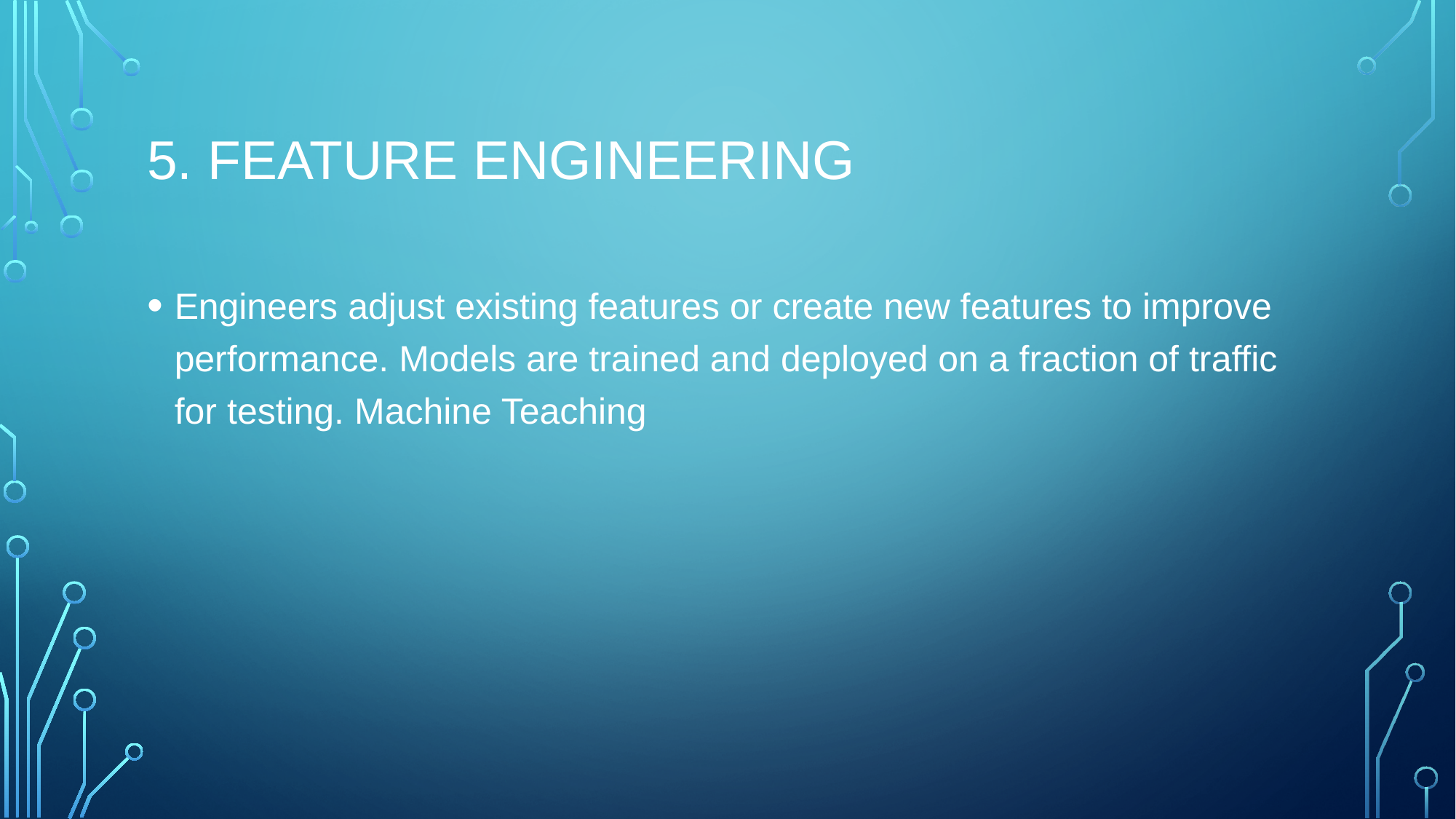

# 5. feature engineering
Engineers adjust existing features or create new features to improve performance. Models are trained and deployed on a fraction of traffic for testing. Machine Teaching